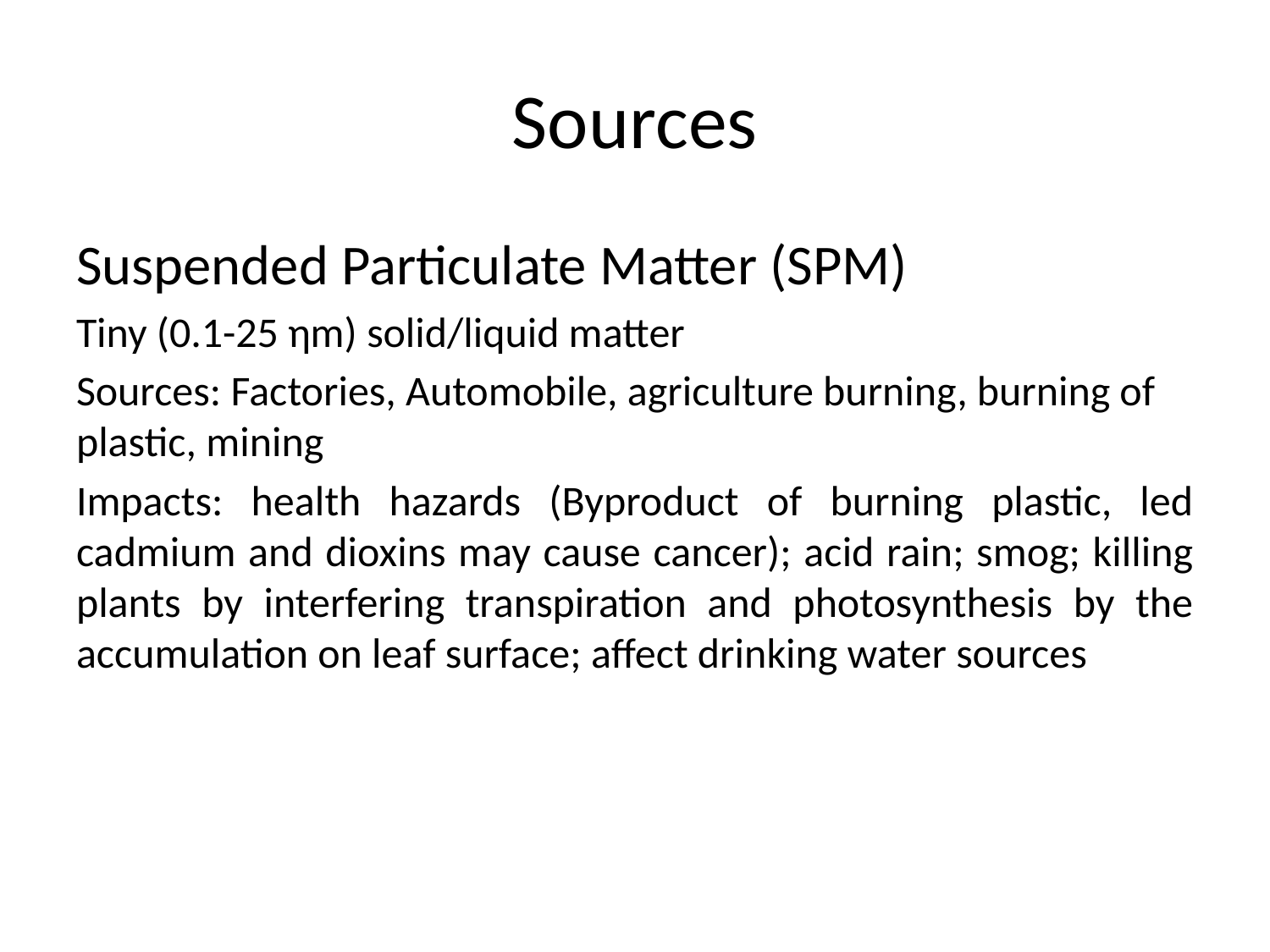

# Sources
Suspended Particulate Matter (SPM)
Tiny (0.1-25 ηm) solid/liquid matter
Sources: Factories, Automobile, agriculture burning, burning of plastic, mining
Impacts: health hazards (Byproduct of burning plastic, led cadmium and dioxins may cause cancer); acid rain; smog; killing plants by interfering transpiration and photosynthesis by the accumulation on leaf surface; affect drinking water sources